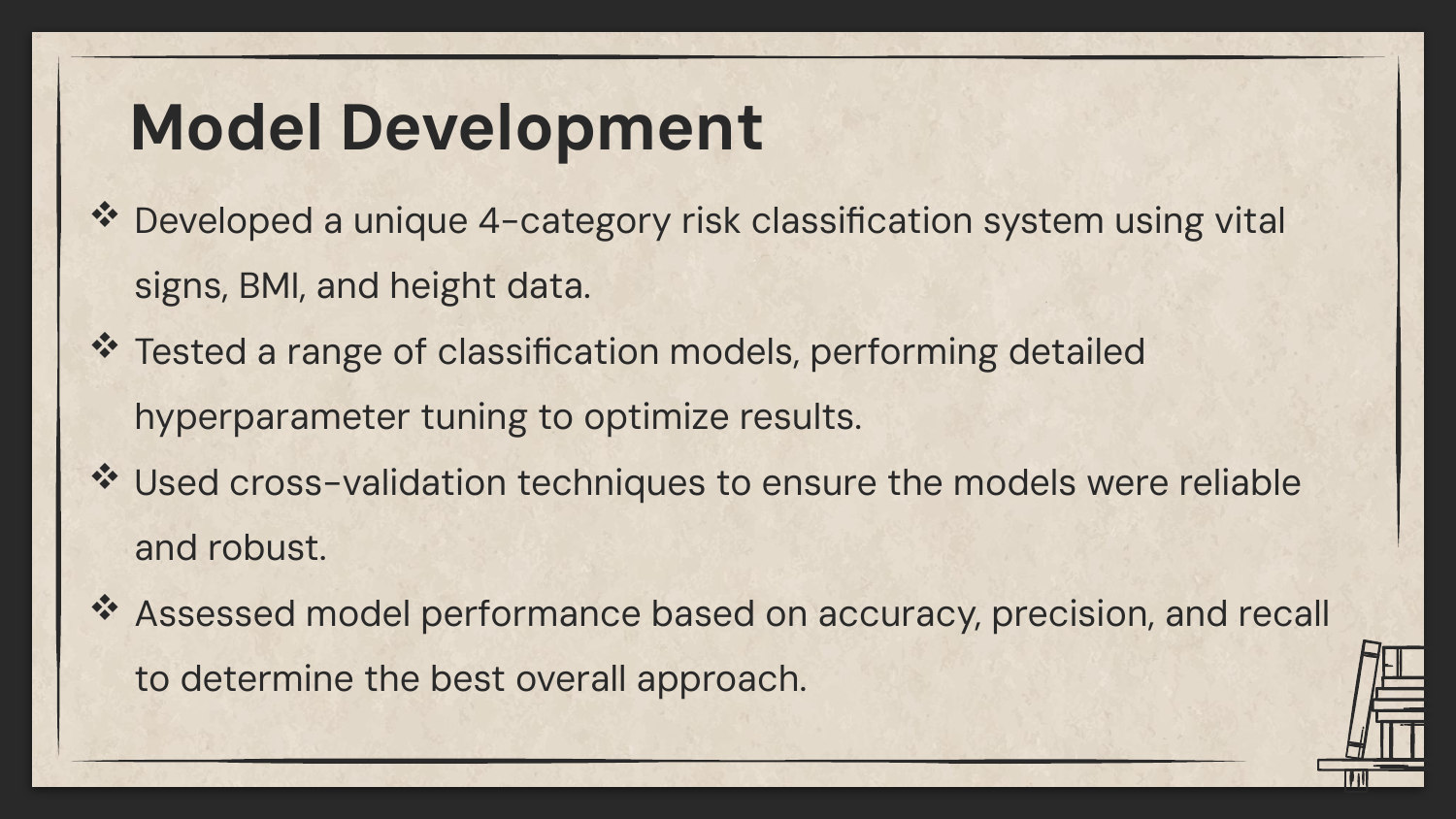

# Model Development
Developed a unique 4-category risk classification system using vital signs, BMI, and height data.
Tested a range of classification models, performing detailed hyperparameter tuning to optimize results.
Used cross-validation techniques to ensure the models were reliable and robust.
Assessed model performance based on accuracy, precision, and recall to determine the best overall approach.